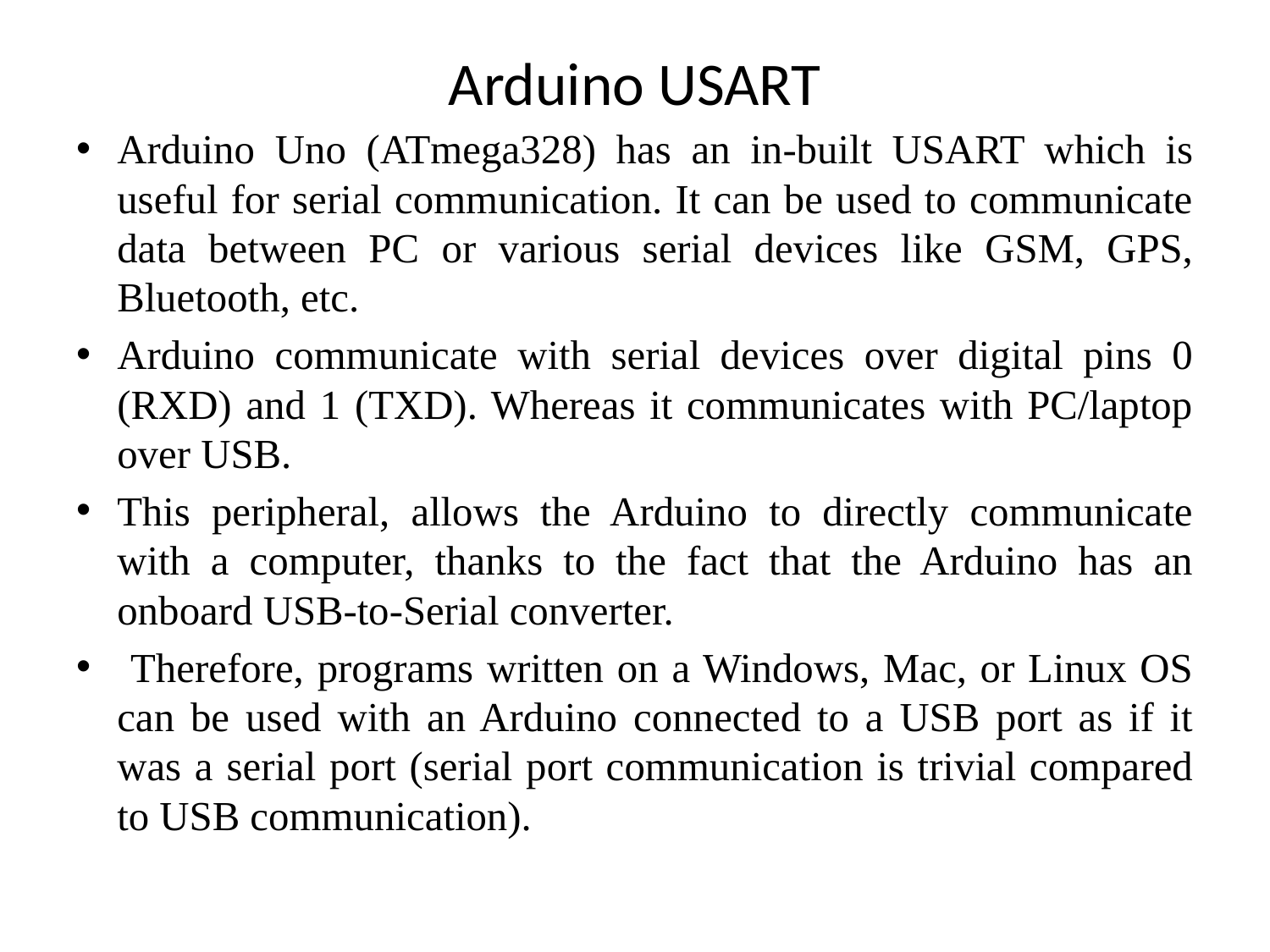

# Arduino USART
Arduino Uno (ATmega328) has an in-built USART which is useful for serial communication. It can be used to communicate data between PC or various serial devices like GSM, GPS, Bluetooth, etc.
Arduino communicate with serial devices over digital pins 0 (RXD) and 1 (TXD). Whereas it communicates with PC/laptop over USB.
This peripheral, allows the Arduino to directly communicate with a computer, thanks to the fact that the Arduino has an onboard USB-to-Serial converter.
 Therefore, programs written on a Windows, Mac, or Linux OS can be used with an Arduino connected to a USB port as if it was a serial port (serial port communication is trivial compared to USB communication).